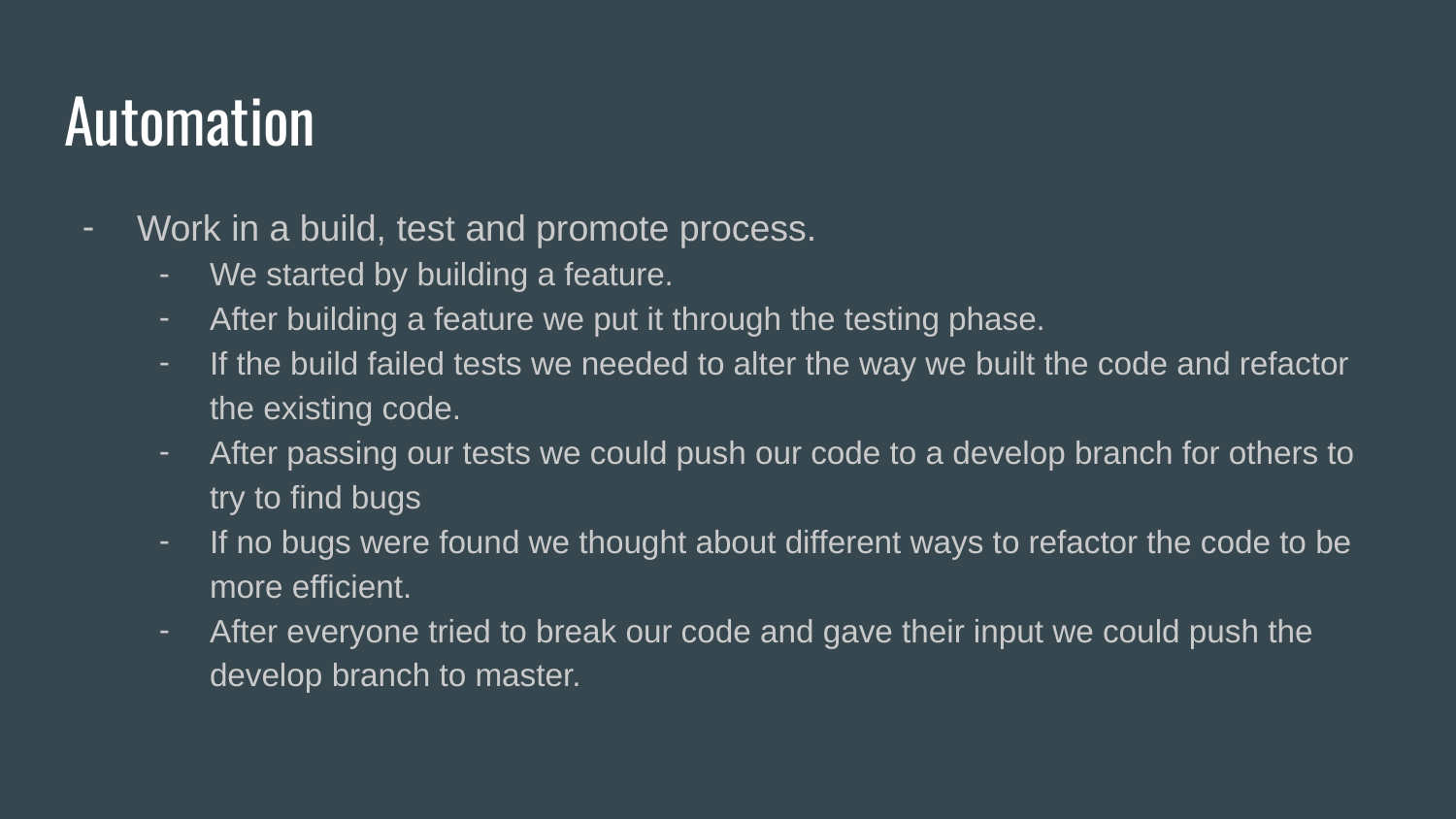

# Automation
Work in a build, test and promote process.
We started by building a feature.
After building a feature we put it through the testing phase.
If the build failed tests we needed to alter the way we built the code and refactor the existing code.
After passing our tests we could push our code to a develop branch for others to try to find bugs
If no bugs were found we thought about different ways to refactor the code to be more efficient.
After everyone tried to break our code and gave their input we could push the develop branch to master.